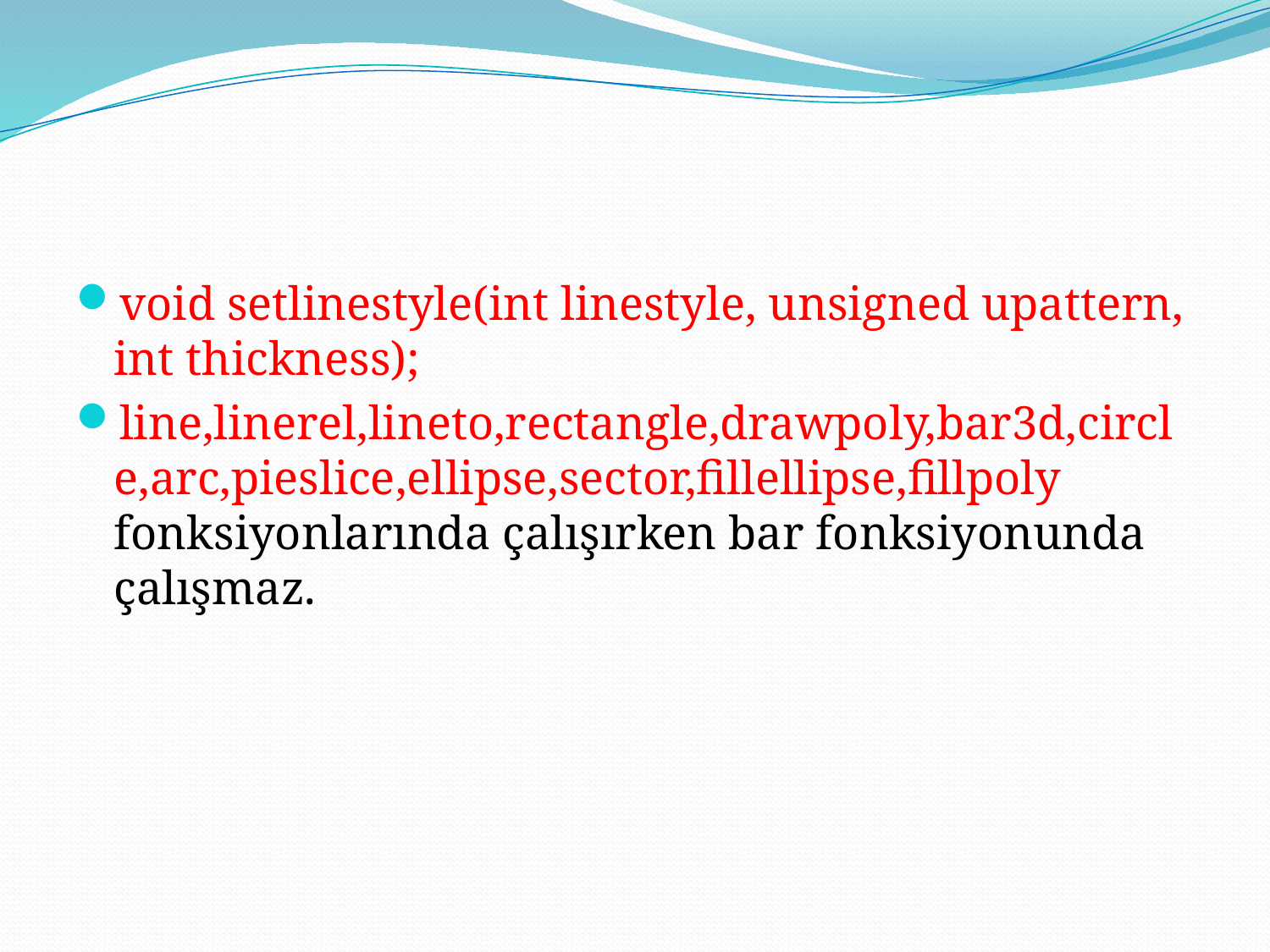

#
void setlinestyle(int linestyle, unsigned upattern, int thickness);
line,linerel,lineto,rectangle,drawpoly,bar3d,circle,arc,pieslice,ellipse,sector,fillellipse,fillpoly fonksiyonlarında çalışırken bar fonksiyonunda çalışmaz.